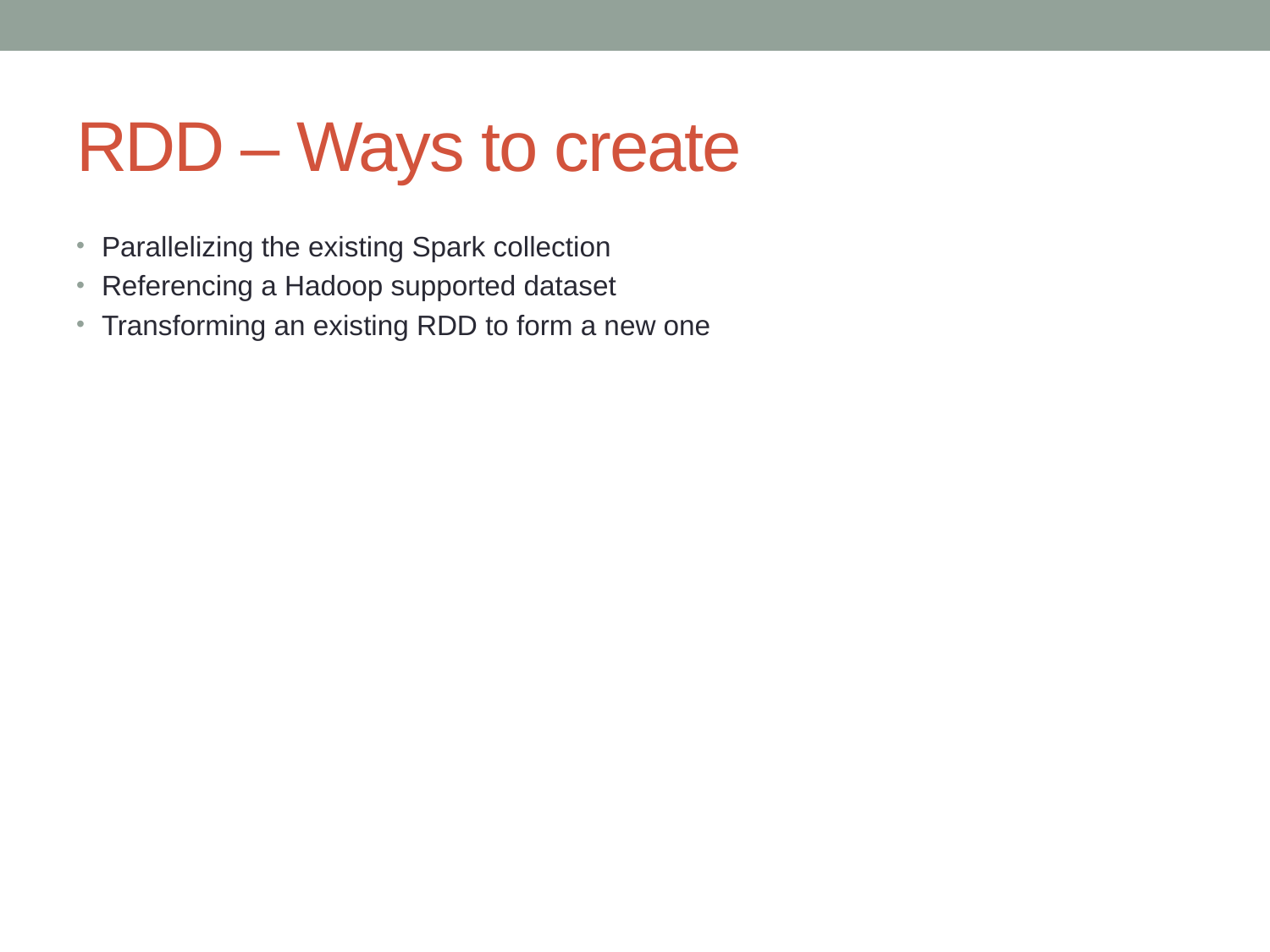

# RDD – Ways to create
Parallelizing the existing Spark collection
Referencing a Hadoop supported dataset
Transforming an existing RDD to form a new one